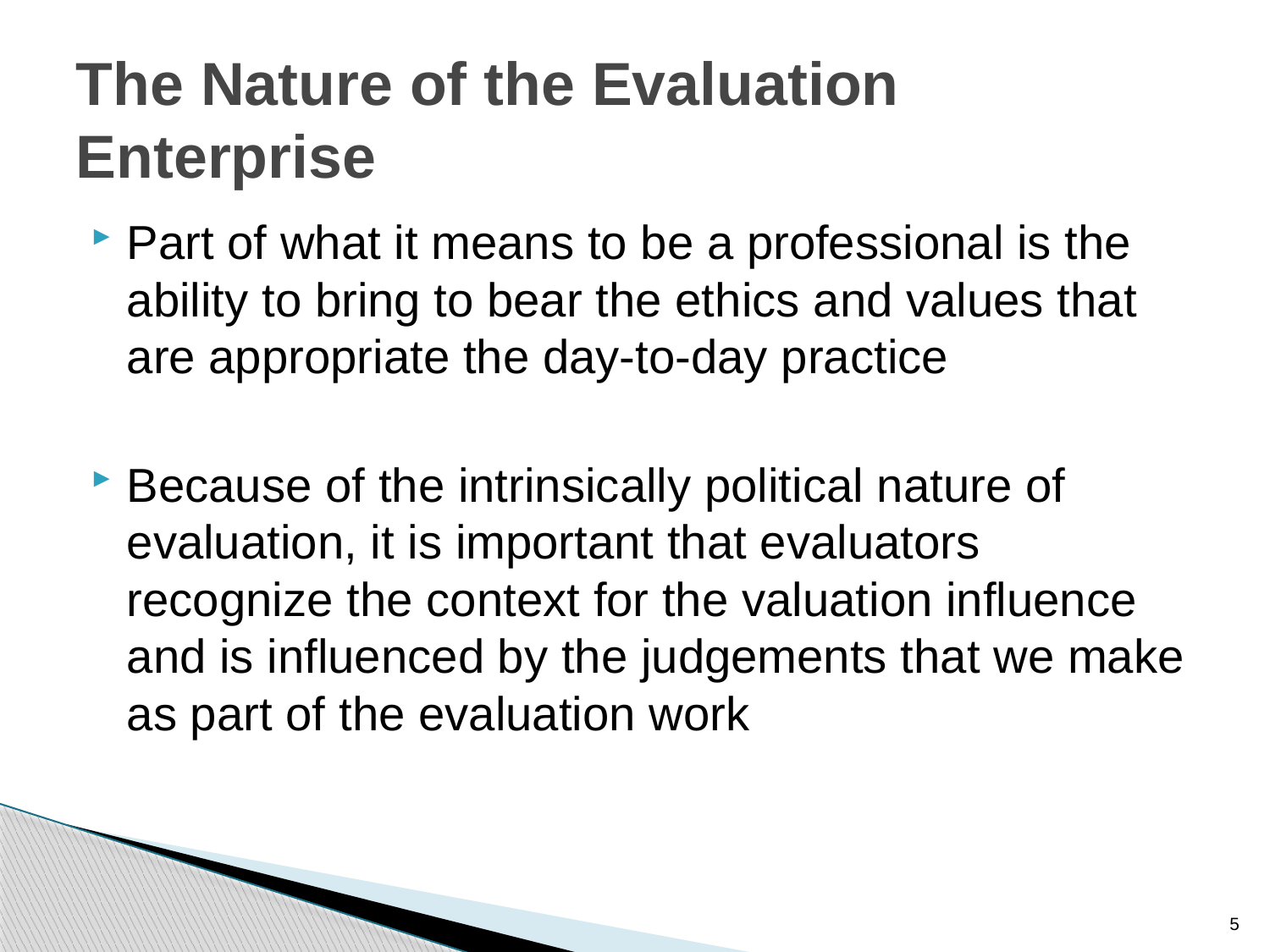

# The Nature of the Evaluation Enterprise
Part of what it means to be a professional is the ability to bring to bear the ethics and values that are appropriate the day-to-day practice

Because of the intrinsically political nature of evaluation, it is important that evaluators recognize the context for the valuation influence and is influenced by the judgements that we make as part of the evaluation work

5